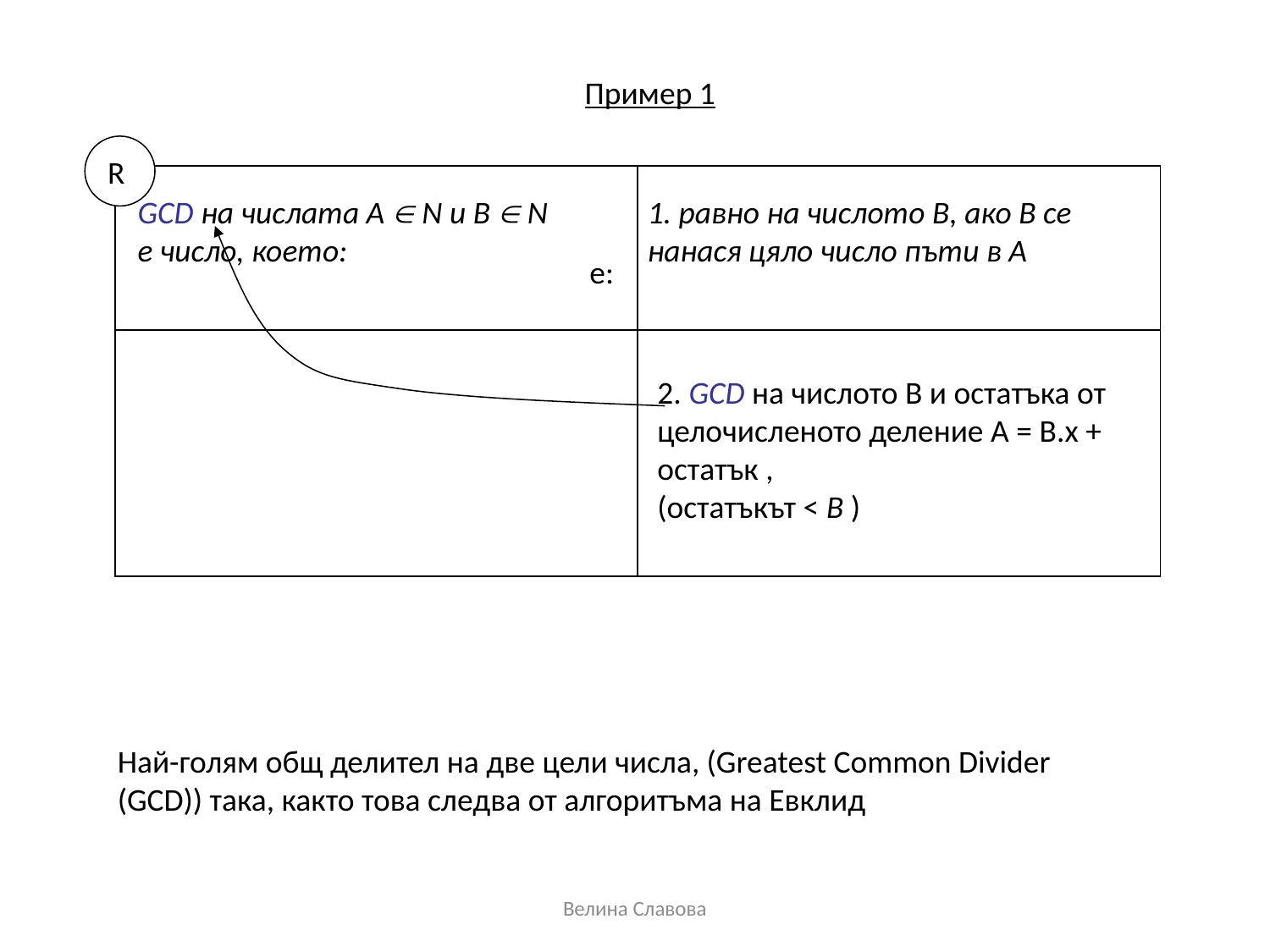

Пример 1
R
|  |  |
| --- | --- |
|  |  |
GCD на числата А ∈ N и В ∈ N
е число, което:

1. равно на числото В, ако В се нанася цяло число пъти в А

e:
2. GCD на числото В и остатъка от целочисленото деление А = В.х + остатък ,
(остатъкът < В )
Най-голям общ делител на две цели числа, (Greatest Common Divider (GCD)) така, както това следва от алгоритъма на Евклид
Велина Славова